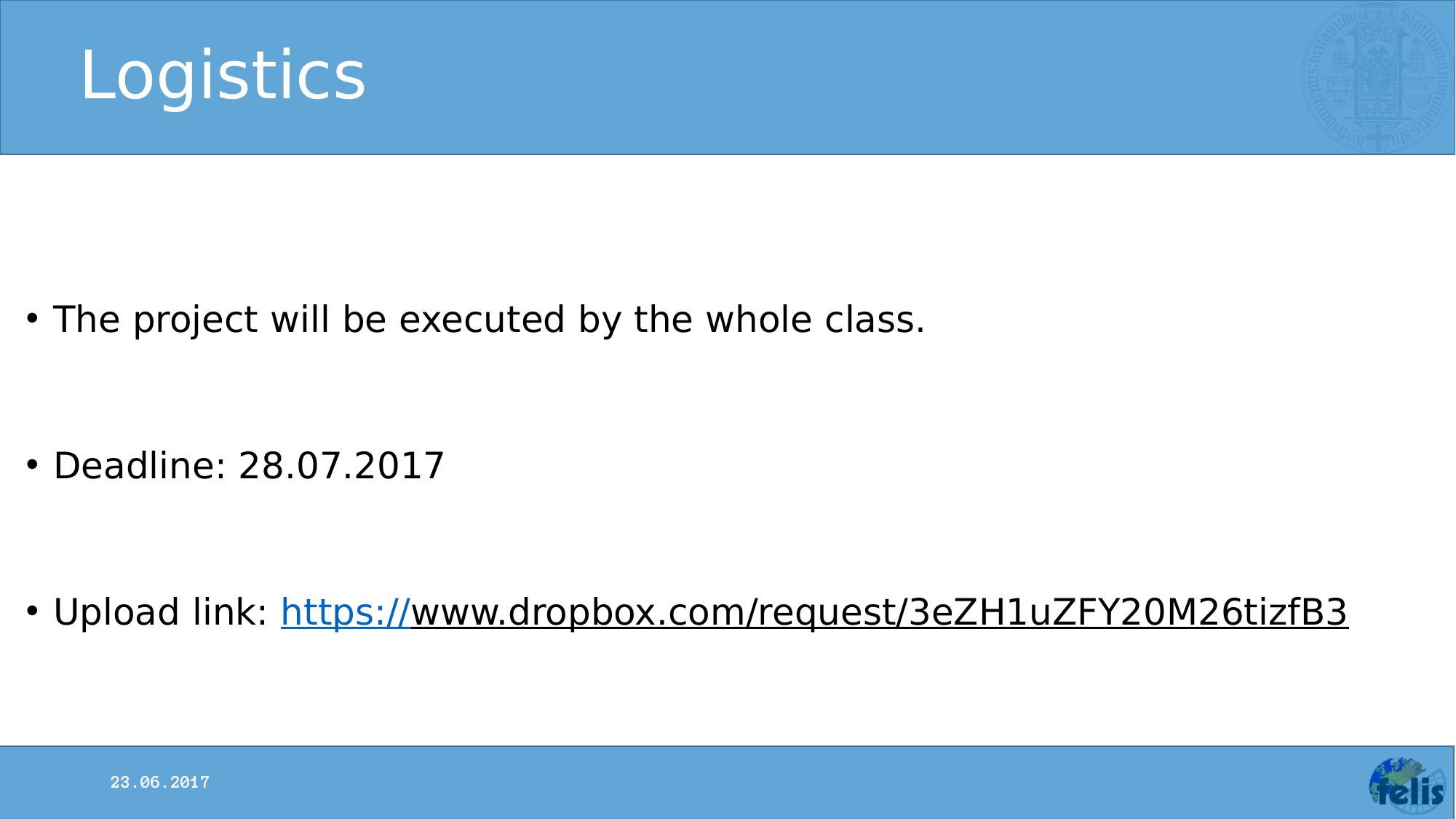

# Logistics
The project will be executed by the whole class.
Deadline: 28.07.2017
Upload link: https://www.dropbox.com/request/3eZH1uZFY20M26tizfB3
23.06.2017
Python 2
2